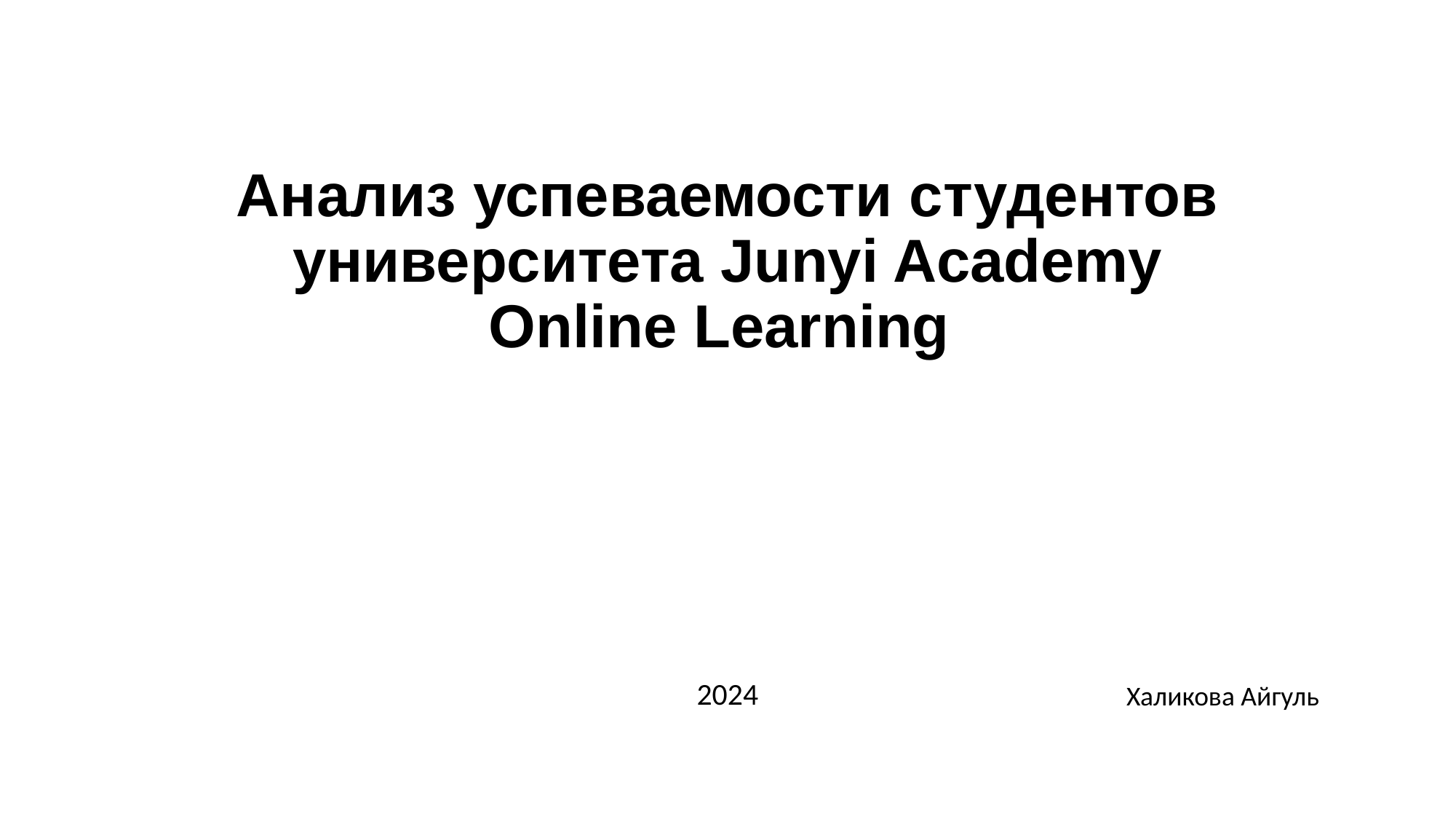

# Анализ успеваемости студентов университета Junyi Academy Online Learning
2024
Халикова Айгуль